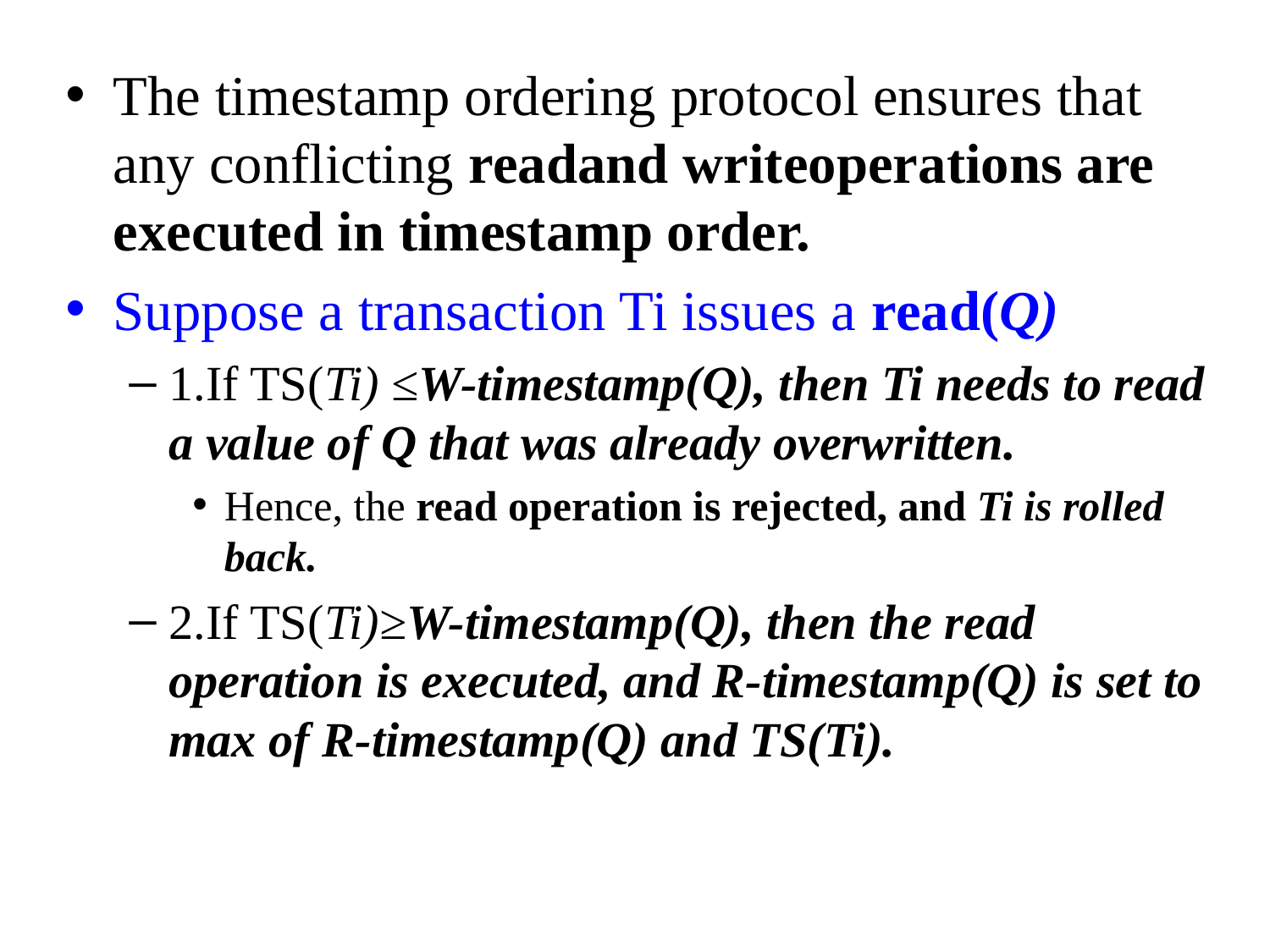

The timestamp ordering protocol ensures that any conflicting readand writeoperations are executed in timestamp order.
Suppose a transaction Ti issues a read(Q)
1.If TS(Ti) ≤W-timestamp(Q), then Ti needs to read a value of Q that was already overwritten.
Hence, the read operation is rejected, and Ti is rolled back.
2.If TS(Ti)≥W-timestamp(Q), then the read operation is executed, and R-timestamp(Q) is set to max of R-timestamp(Q) and TS(Ti).